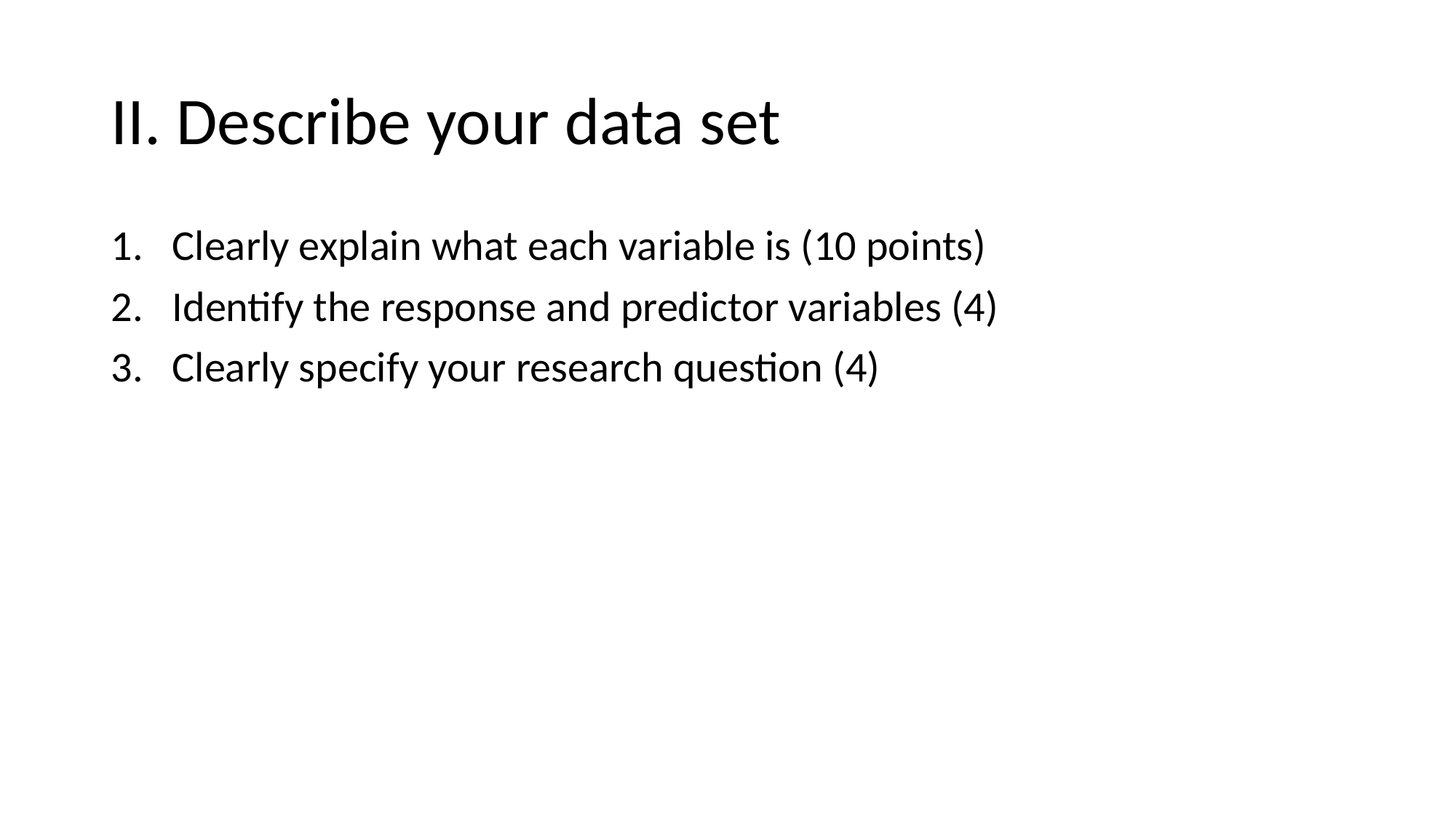

# II. Describe your data set
Clearly explain what each variable is (10 points)
Identify the response and predictor variables (4)
Clearly specify your research question (4)